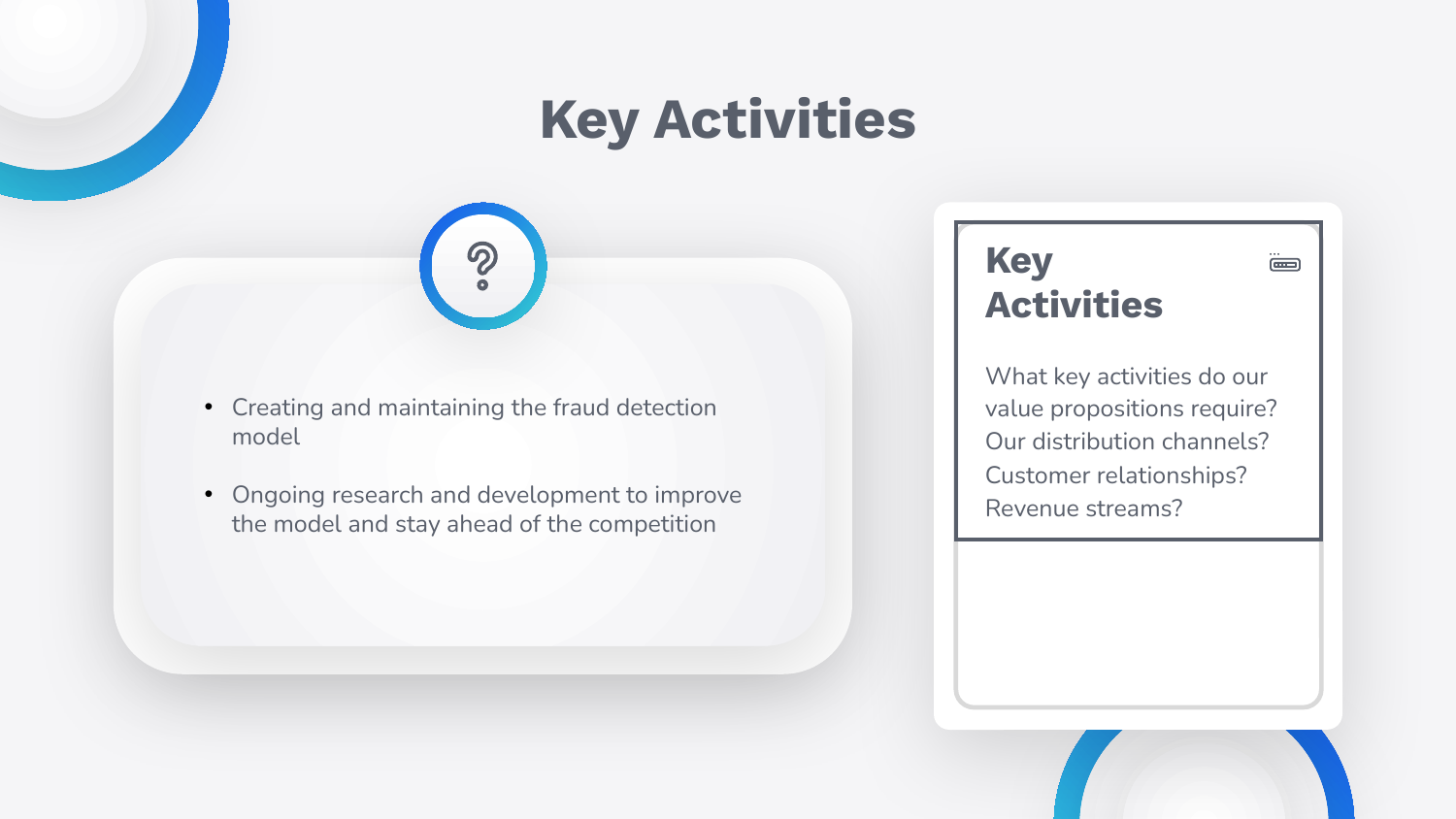

# Key Activities

| Key Activities What key activities do our value propositions require? Our distribution channels? Customer relationships? Revenue streams? |
| --- |

Creating and maintaining the fraud detection model

Ongoing research and development to improve the model and stay ahead of the competition